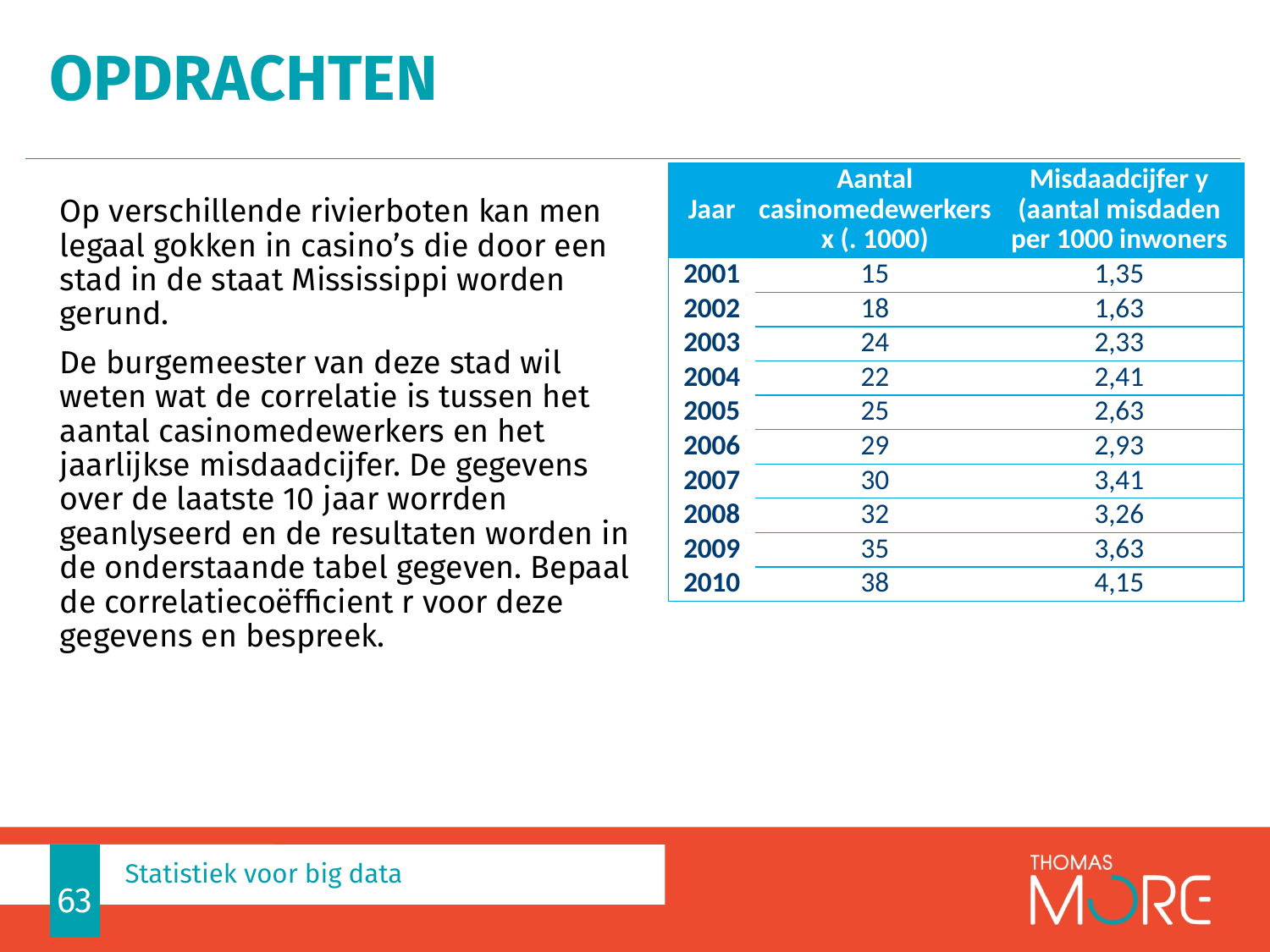

# opdrachten
Op verschillende rivierboten kan men legaal gokken in casino’s die door een stad in de staat Mississippi worden gerund.
De burgemeester van deze stad wil weten wat de correlatie is tussen het aantal casinomedewerkers en het jaarlijkse misdaadcijfer. De gegevens over de laatste 10 jaar worrden geanlyseerd en de resultaten worden in de onderstaande tabel gegeven. Bepaal de correlatiecoëfficient r voor deze gegevens en bespreek.

| Jaar | Aantal casinomedewerkers x (. 1000) | Misdaadcijfer y (aantal misdaden per 1000 inwoners |
| --- | --- | --- |
| 2001 | 15 | 1,35 |
| 2002 | 18 | 1,63 |
| 2003 | 24 | 2,33 |
| 2004 | 22 | 2,41 |
| 2005 | 25 | 2,63 |
| 2006 | 29 | 2,93 |
| 2007 | 30 | 3,41 |
| 2008 | 32 | 3,26 |
| 2009 | 35 | 3,63 |
| 2010 | 38 | 4,15 |
63
Statistiek voor big data